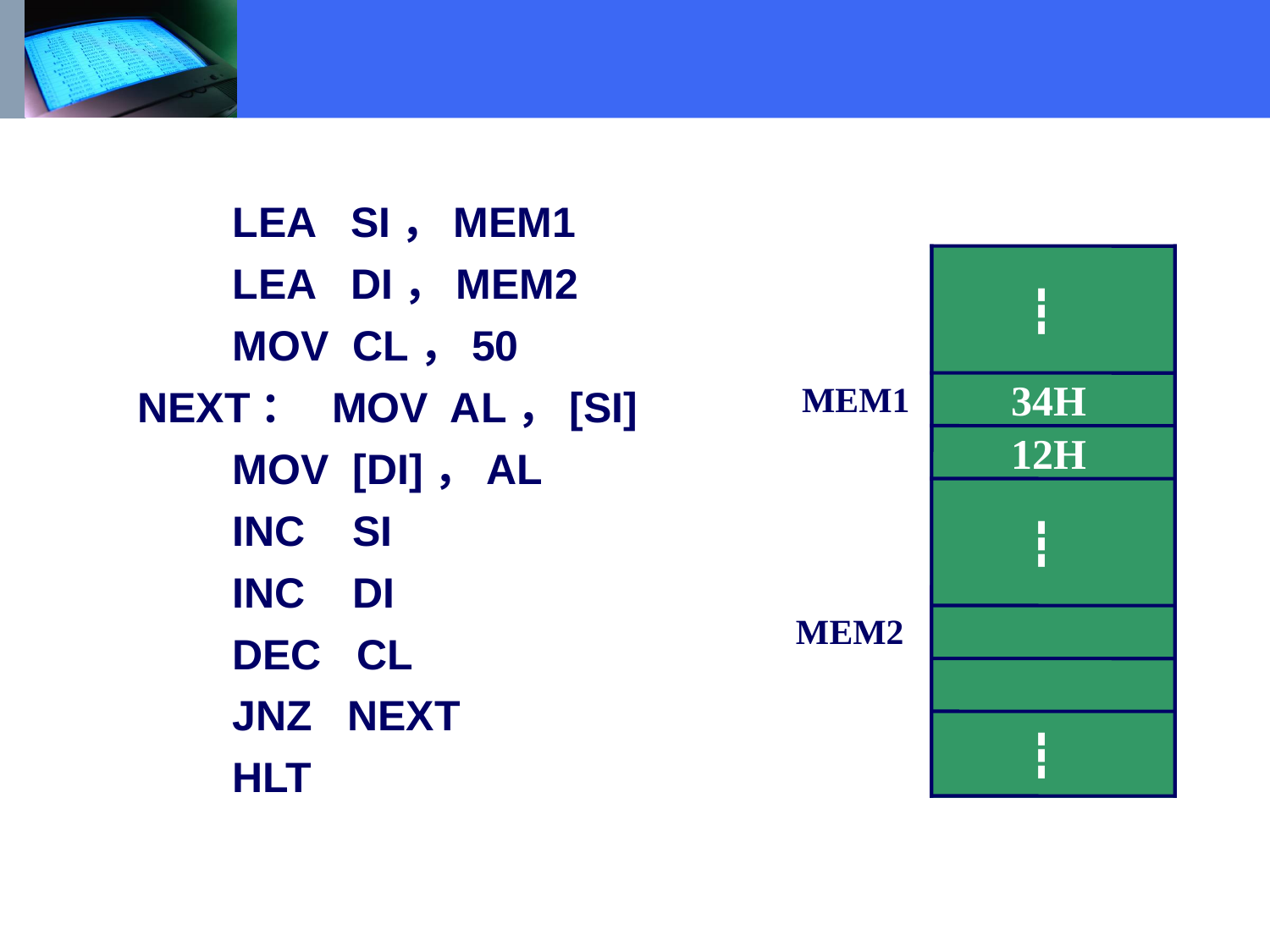

LEA   SI，MEM1
        LEA   DI，MEM2
        MOV  CL，50
NEXT：  MOV  AL，[SI]
        MOV  [DI]，AL
        INC    SI
        INC    DI
        DEC   CL
        JNZ   NEXT
        HLT

┇
34H
MEM1

12H

┇
MEM2

┇